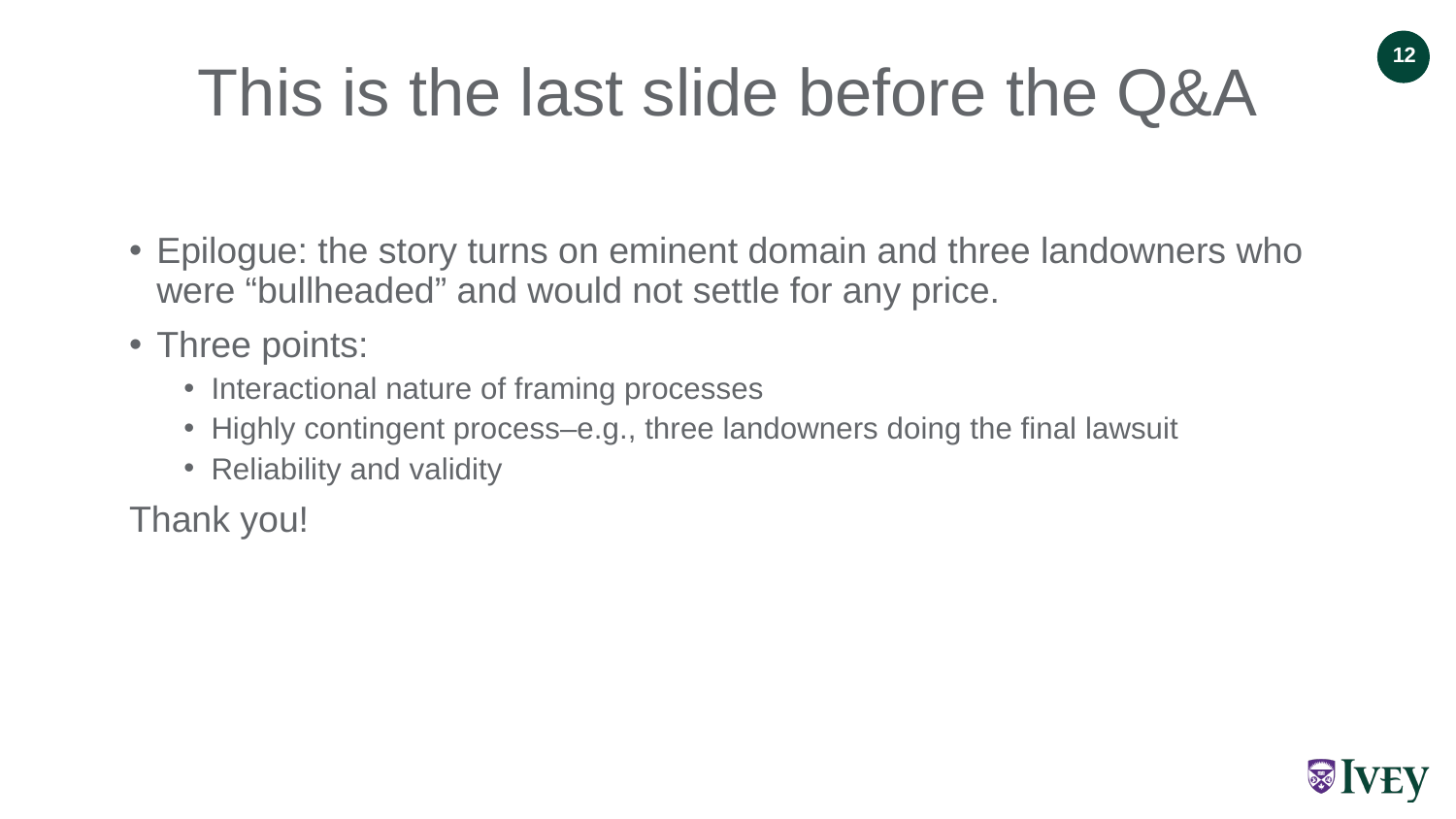

# This is the last slide before the Q&A
Epilogue: the story turns on eminent domain and three landowners who were “bullheaded” and would not settle for any price.
Three points:
Interactional nature of framing processes
Highly contingent process–e.g., three landowners doing the final lawsuit
Reliability and validity
Thank you!